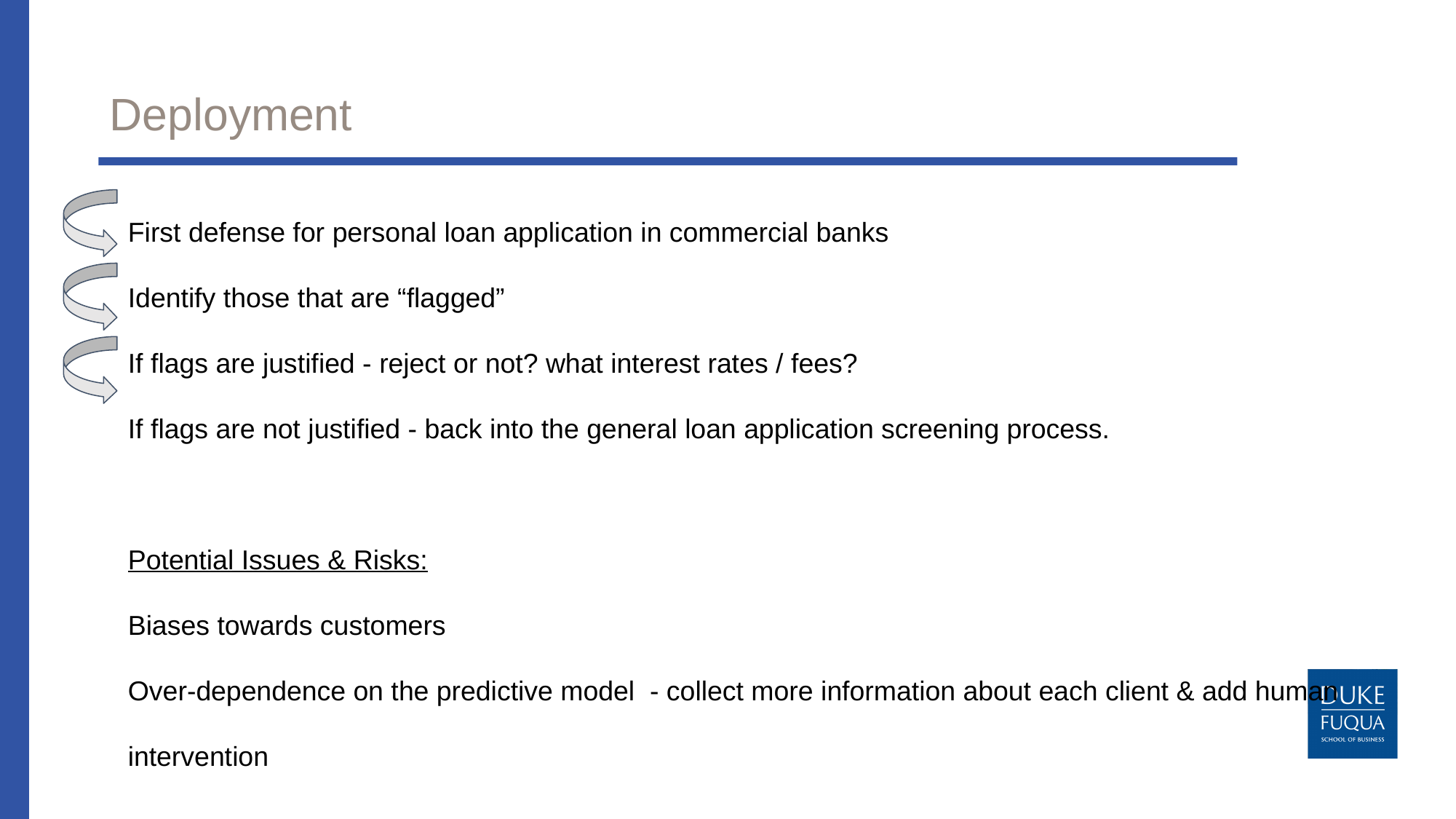

# Deployment
First defense for personal loan application in commercial banks
Identify those that are “flagged”
If flags are justified - reject or not? what interest rates / fees?
If flags are not justified - back into the general loan application screening process.

Potential Issues & Risks:
Biases towards customers
Over-dependence on the predictive model  - collect more information about each client & add human intervention